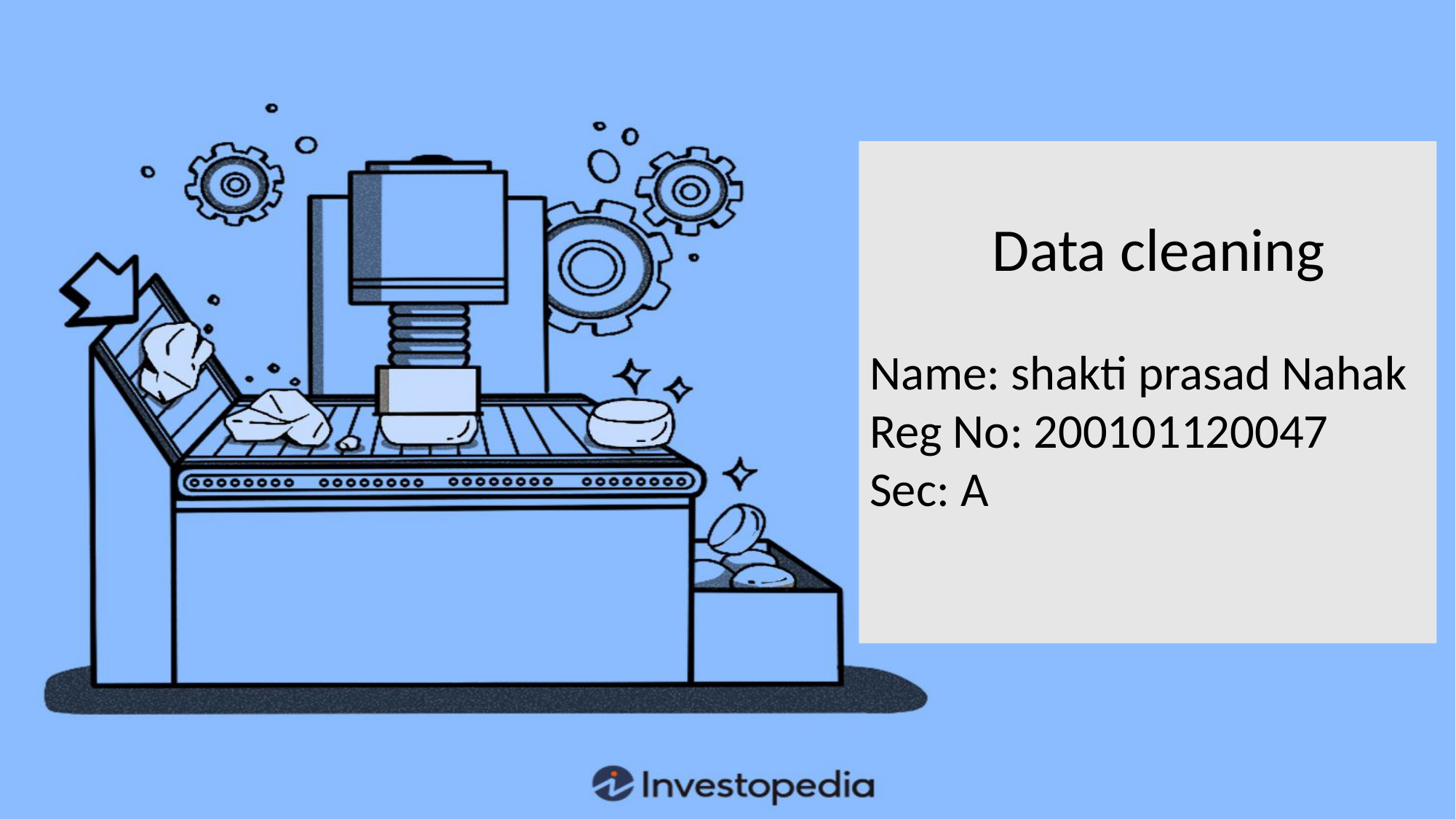

Data cleaning

Name: shakti prasad Nahak
Reg No: 200101120047
Sec: A